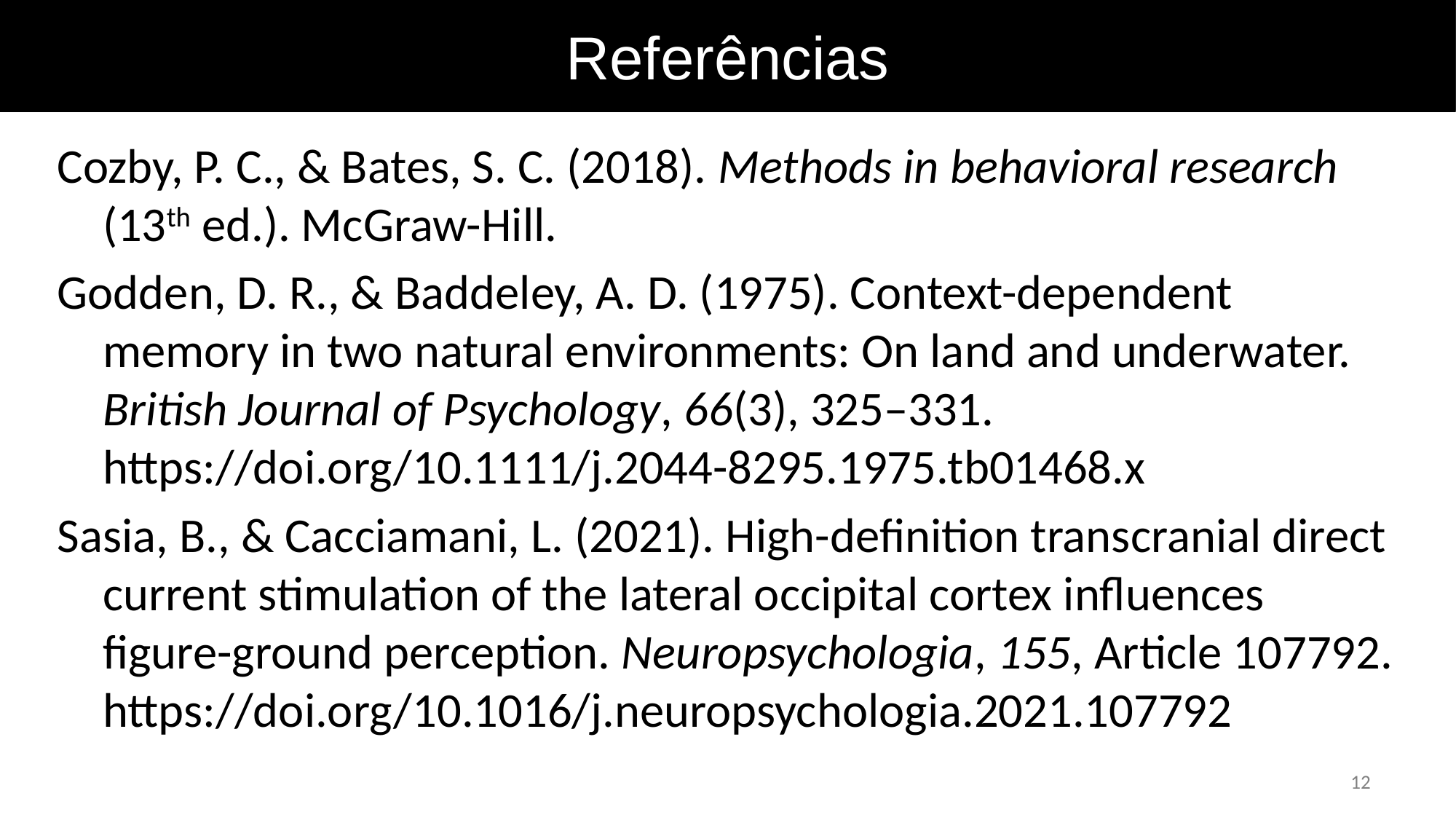

Referências
Cozby, P. C., & Bates, S. C. (2018). Methods in behavioral research (13th ed.). McGraw-Hill.
Godden, D. R., & Baddeley, A. D. (1975). Context-dependent memory in two natural environments: On land and underwater. British Journal of Psychology, 66(3), 325–331. https://doi.org/10.1111/j.2044-8295.1975.tb01468.x
Sasia, B., & Cacciamani, L. (2021). High-definition transcranial direct current stimulation of the lateral occipital cortex influences figure-ground perception. Neuropsychologia, 155, Article 107792. https://doi.org/10.1016/j.neuropsychologia.2021.107792

12